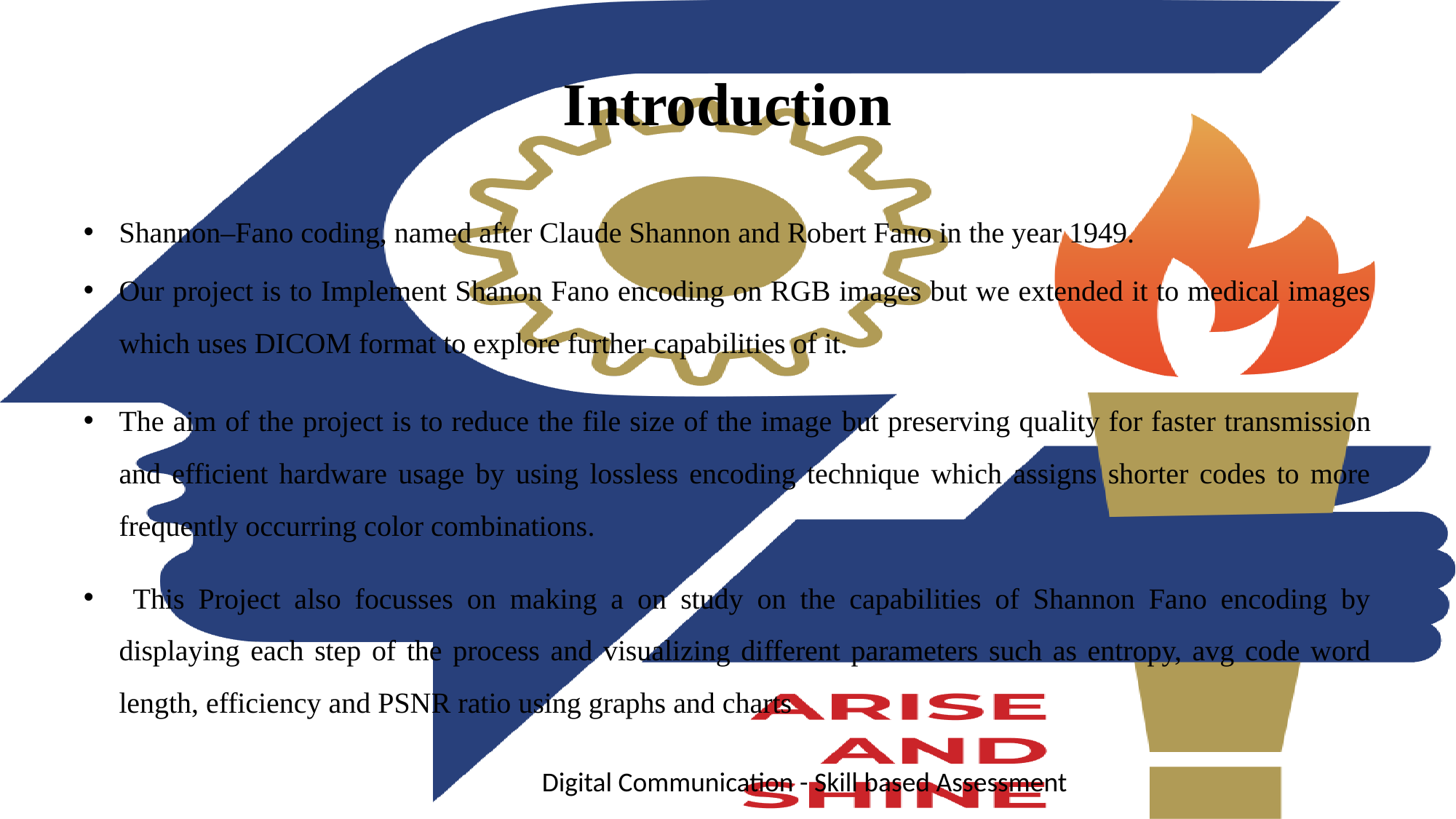

# Introduction
Shannon–Fano coding, named after Claude Shannon and Robert Fano in the year 1949.
Our project is to Implement Shanon Fano encoding on RGB images but we extended it to medical images which uses DICOM format to explore further capabilities of it.

The aim of the project is to reduce the file size of the image but preserving quality for faster transmission and efficient hardware usage by using lossless encoding technique which assigns shorter codes to more frequently occurring color combinations.

 This Project also focusses on making a on study on the capabilities of Shannon Fano encoding by displaying each step of the process and visualizing different parameters such as entropy, avg code word length, efficiency and PSNR ratio using graphs and charts
Digital Communication - Skill based Assessment